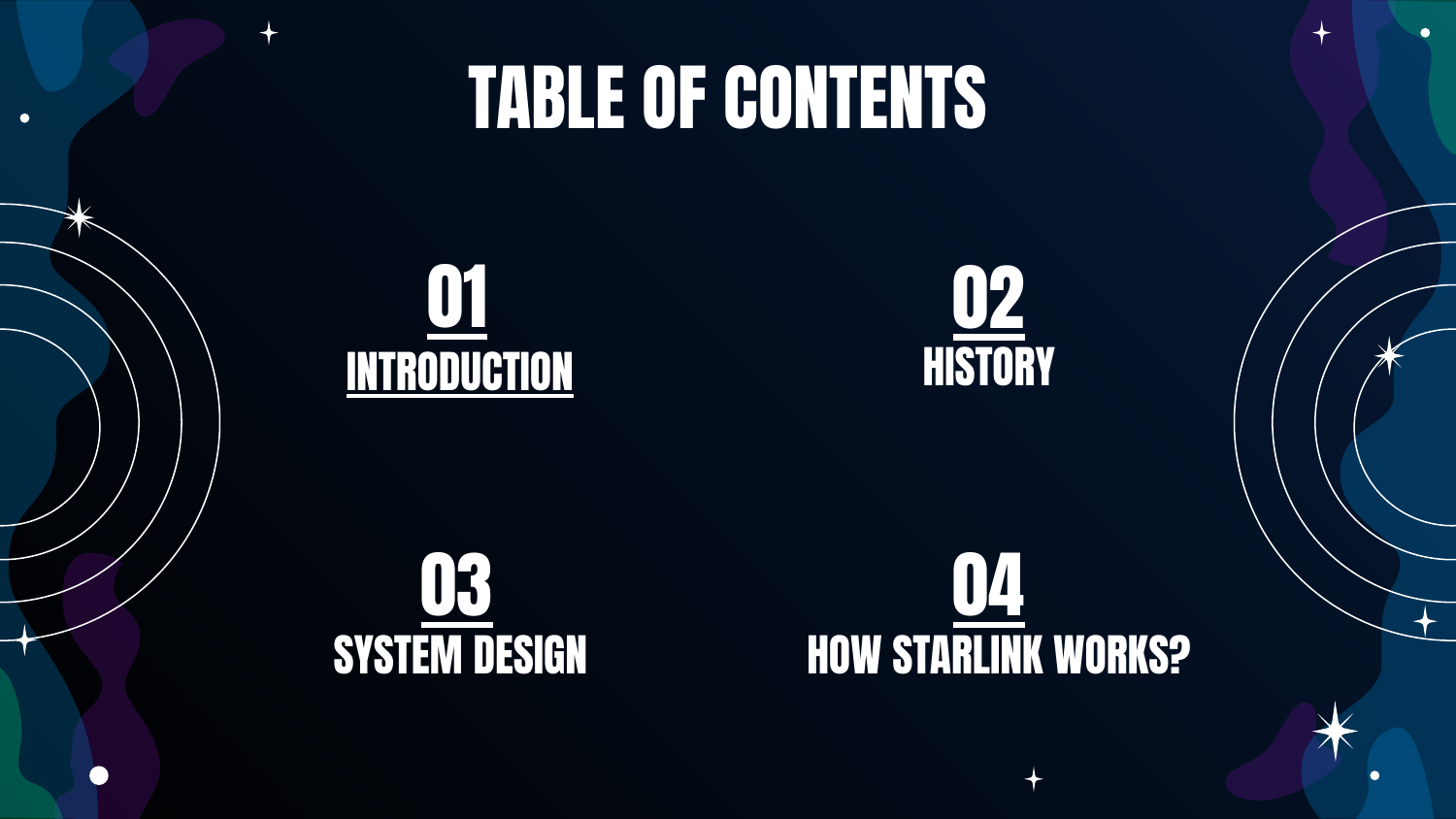

# TABLE OF CONTENTS
01
02
HISTORY
INTRODUCTION
03
04
SYSTEM DESIGN
HOW STARLINK WORKS?